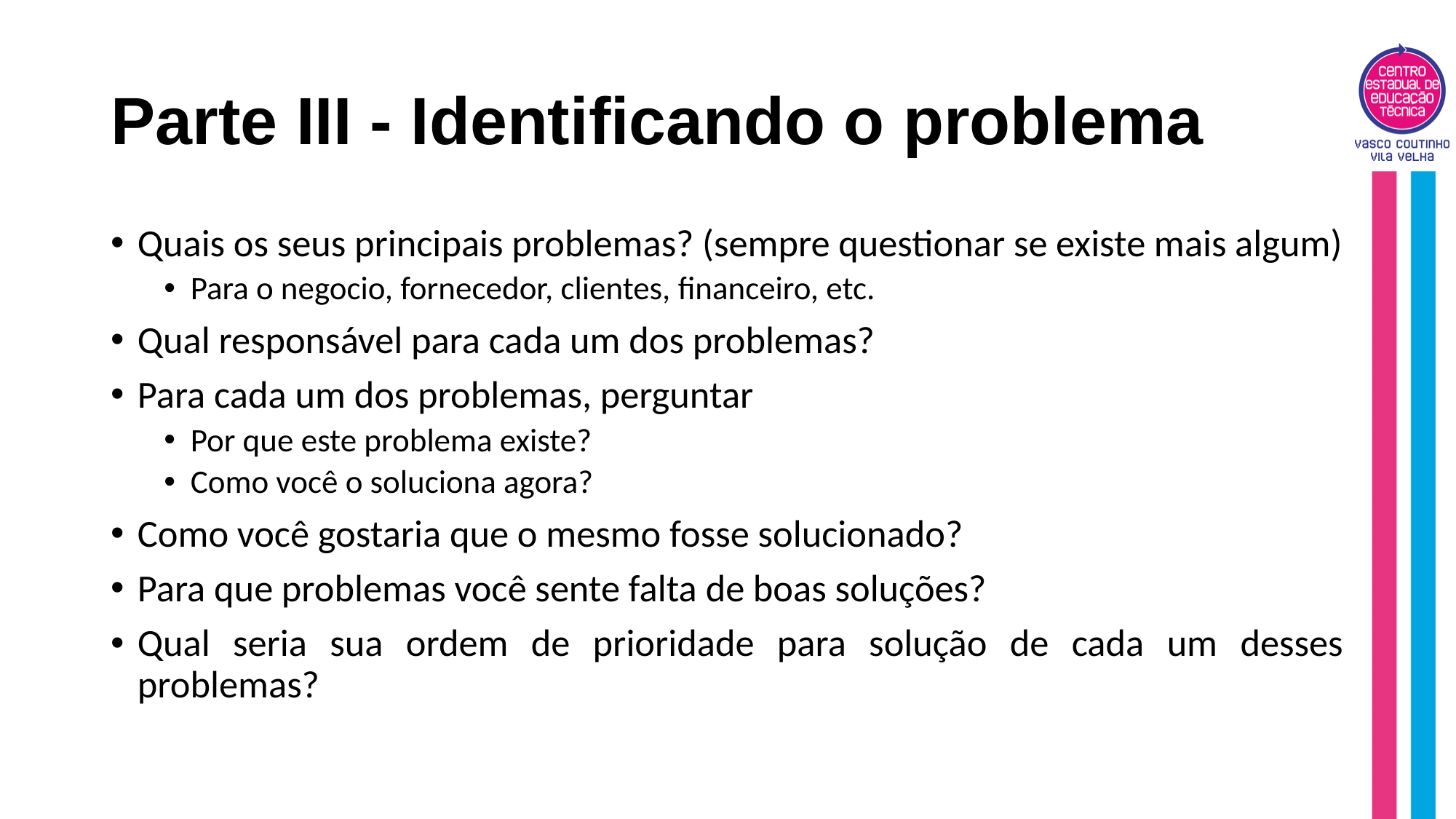

# Parte III - Identificando o problema
Quais os seus principais problemas? (sempre questionar se existe mais algum)
Para o negocio, fornecedor, clientes, financeiro, etc.
Qual responsável para cada um dos problemas?
Para cada um dos problemas, perguntar
Por que este problema existe?
Como você o soluciona agora?
Como você gostaria que o mesmo fosse solucionado?
Para que problemas você sente falta de boas soluções?
Qual seria sua ordem de prioridade para solução de cada um desses problemas?